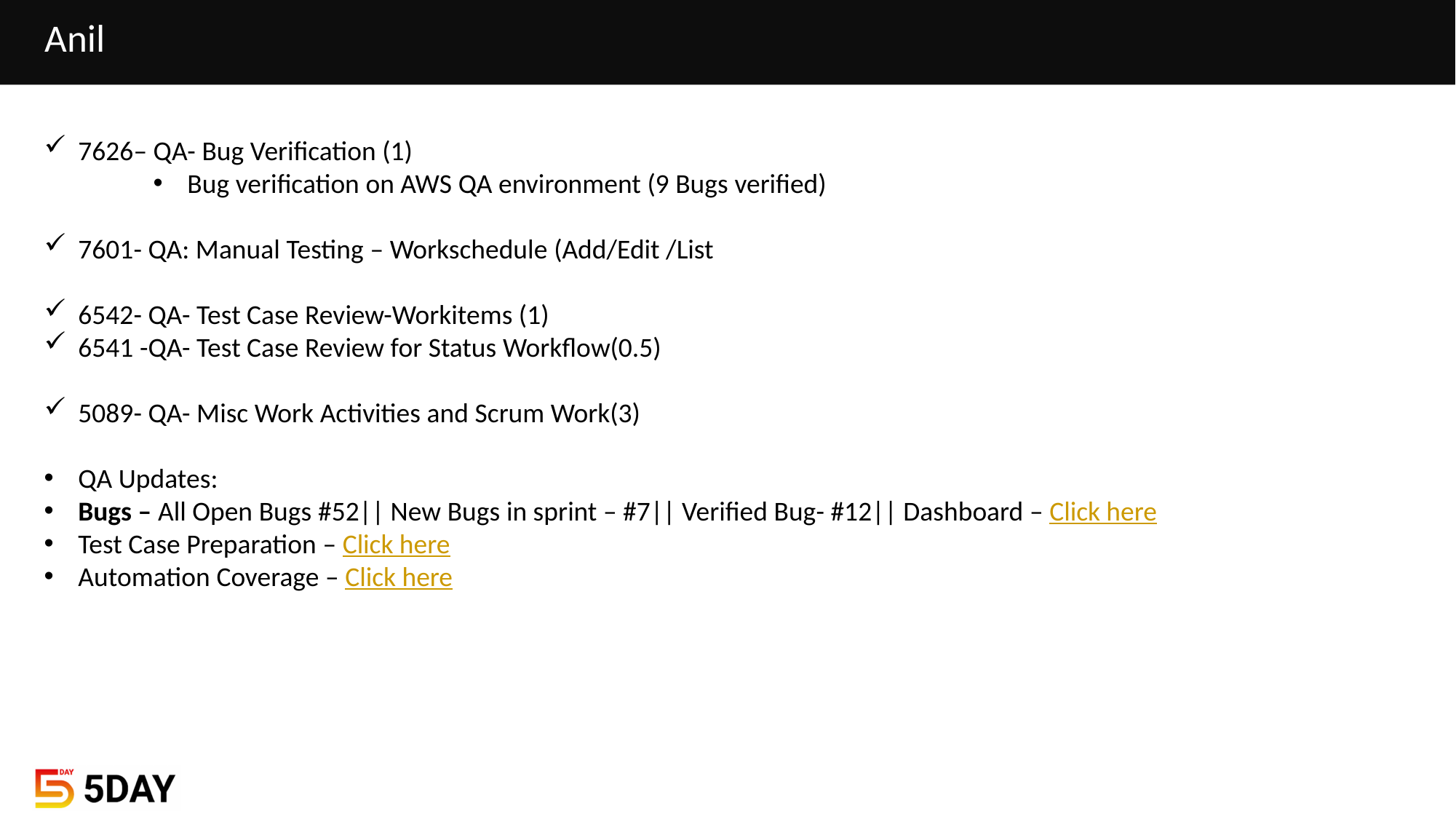

# Anil

7626– QA- Bug Verification (1)
Bug verification on AWS QA environment (9 Bugs verified)

7601- QA: Manual Testing – Workschedule (Add/Edit /List

6542- QA- Test Case Review-Workitems (1)
6541 -QA- Test Case Review for Status Workflow(0.5)

5089- QA- Misc Work Activities and Scrum Work(3)

QA Updates:
Bugs – All Open Bugs #52|| New Bugs in sprint – #7|| Verified Bug- #12|| Dashboard – Click here
Test Case Preparation – Click here
Automation Coverage – Click here